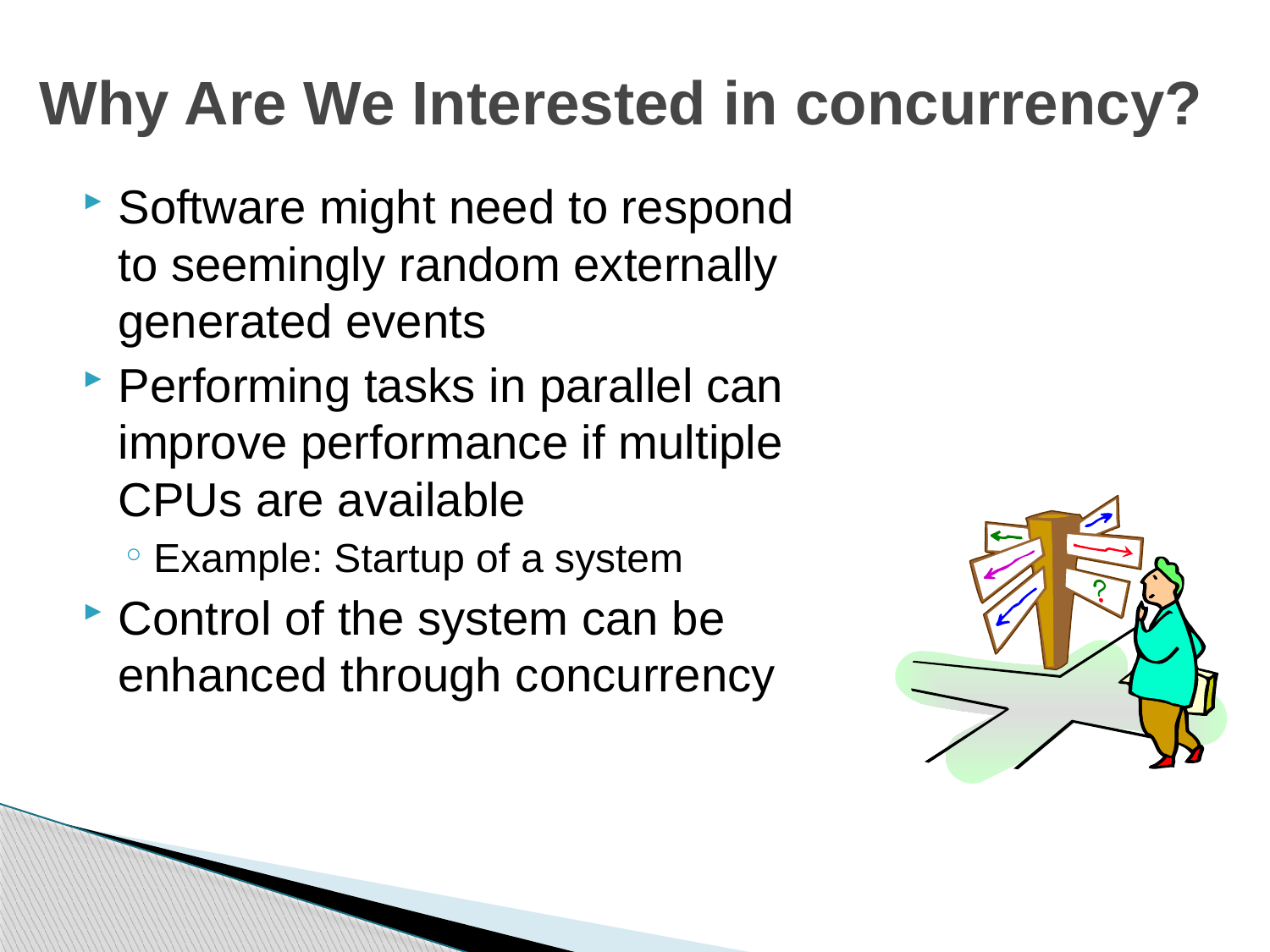

# Why Are We Interested in concurrency?
Software might need to respond to seemingly random externally generated events
Performing tasks in parallel can improve performance if multiple CPUs are available
Example: Startup of a system
Control of the system can be enhanced through concurrency